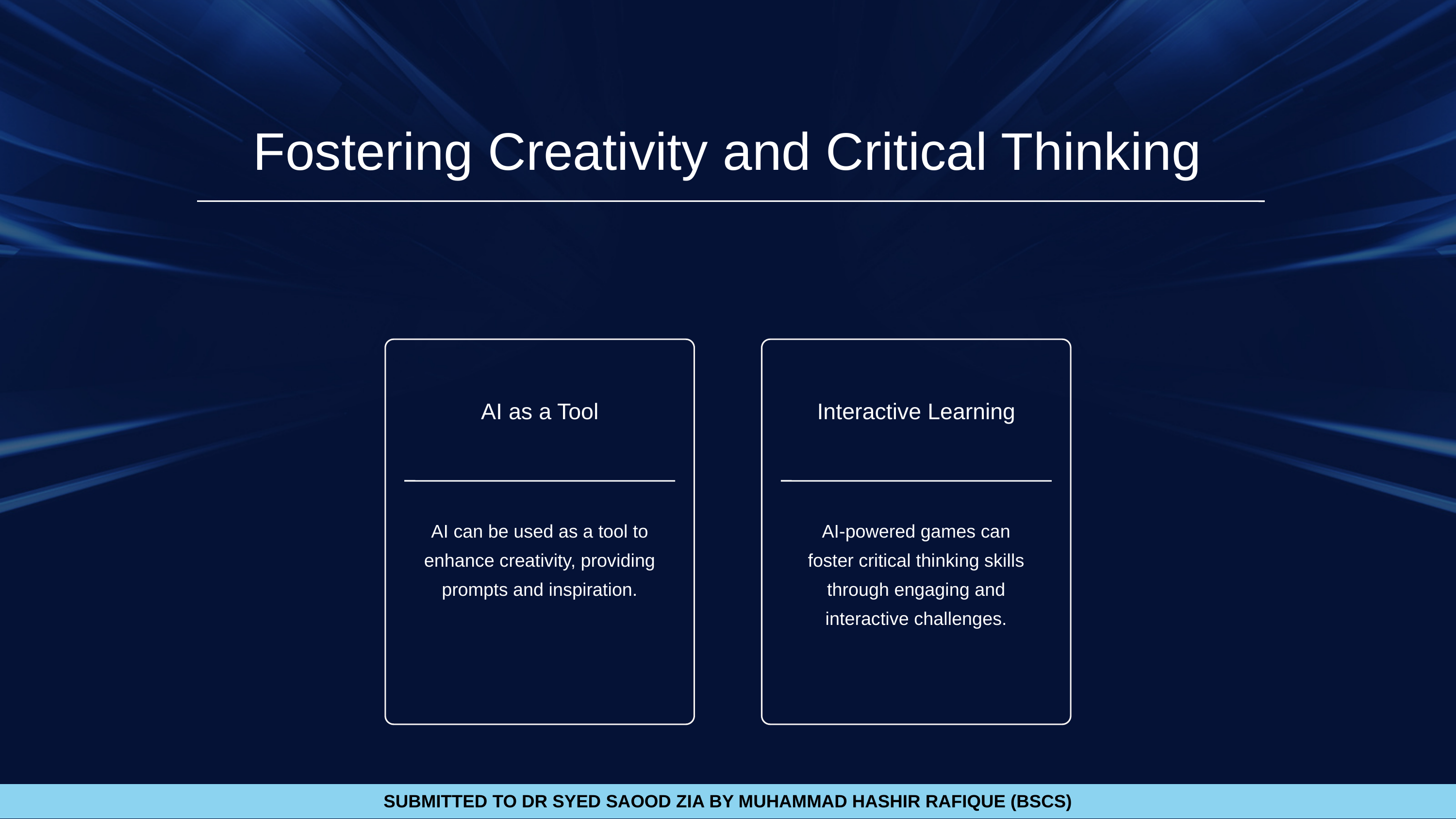

Fostering Creativity and Critical Thinking

AI as a Tool
Interactive Learning

AI can be used as a tool to enhance creativity, providing prompts and inspiration.
AI-powered games can foster critical thinking skills through engaging and interactive challenges.

SUBMITTED TO DR SYED SAOOD ZIA BY MUHAMMAD HASHIR RAFIQUE (BSCS)